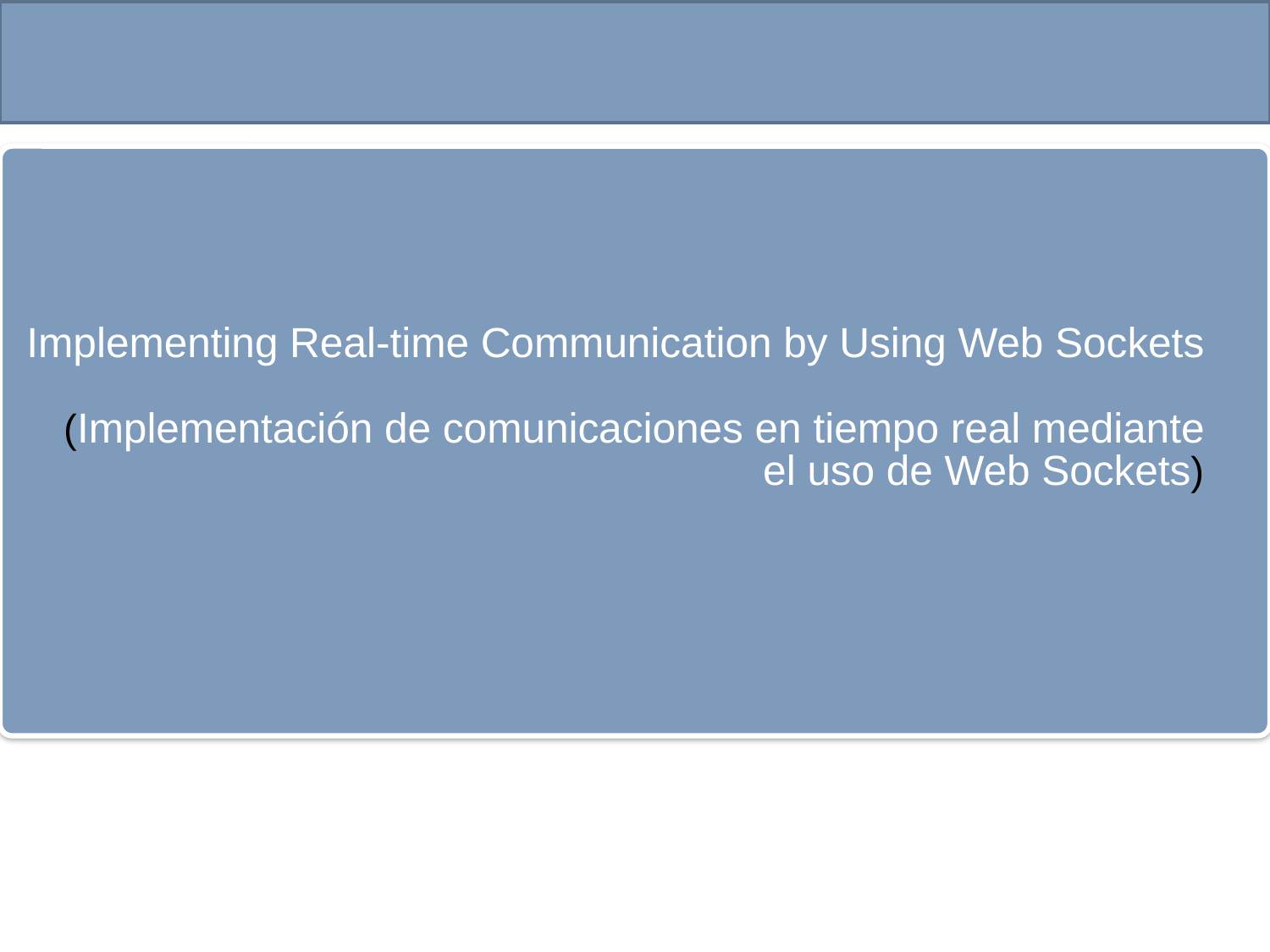

# Implementing Real-time Communication by Using Web Sockets (Implementación de comunicaciones en tiempo real mediante el uso de Web Sockets)